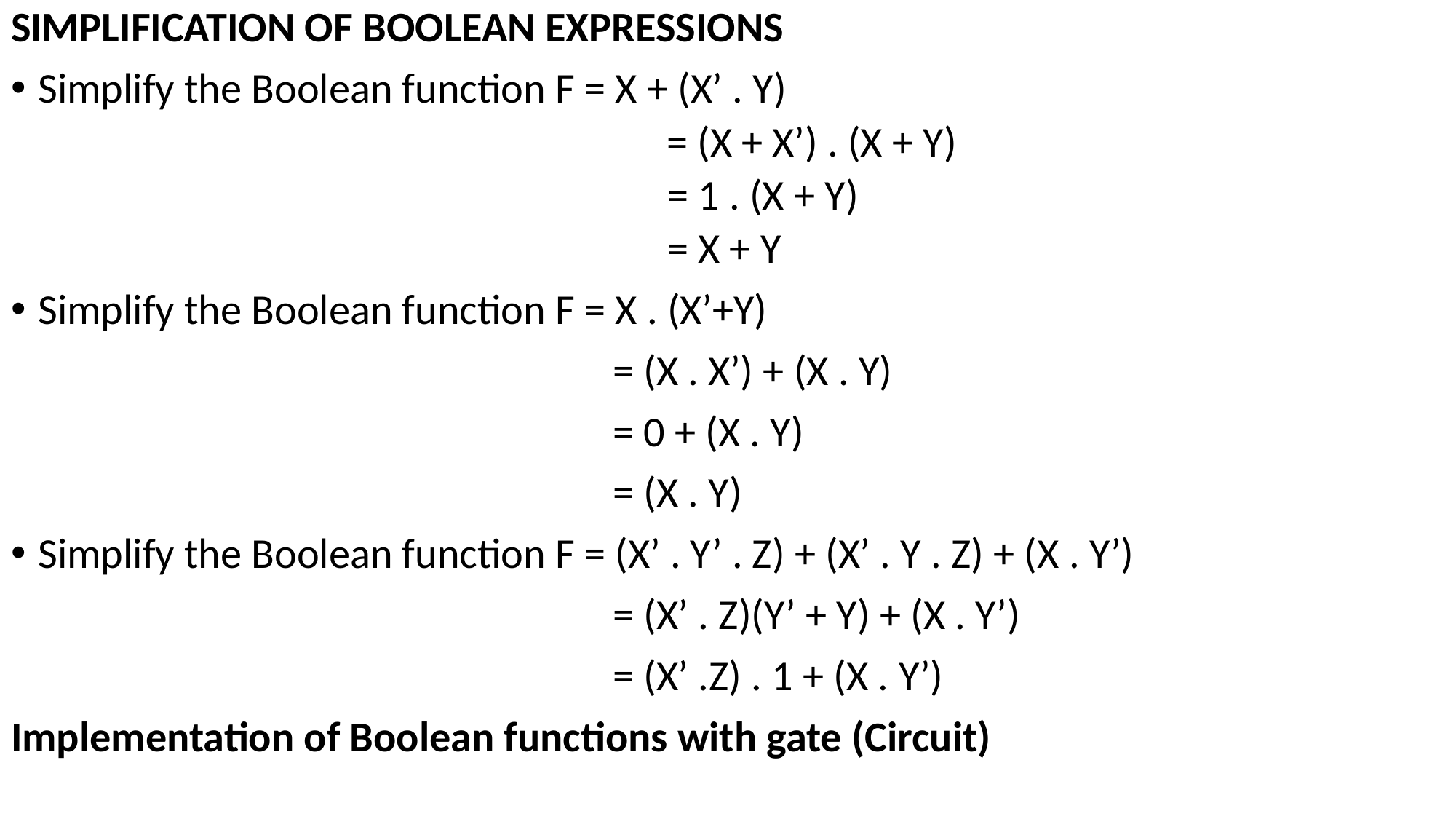

SIMPLIFICATION OF BOOLEAN EXPRESSIONS
Simplify the Boolean function F = X + (X’ . Y)
			    = (X + X’) . (X + Y)
			   = 1 . (X + Y)
			   = X + Y
Simplify the Boolean function F = X . (X’+Y)
						   = (X . X’) + (X . Y)
						   = 0 + (X . Y)
						   = (X . Y)
Simplify the Boolean function F = (X’ . Y’ . Z) + (X’ . Y . Z) + (X . Y’)
						   = (X’ . Z)(Y’ + Y) + (X . Y’)
						   = (X’ .Z) . 1 + (X . Y’)
Implementation of Boolean functions with gate (Circuit)